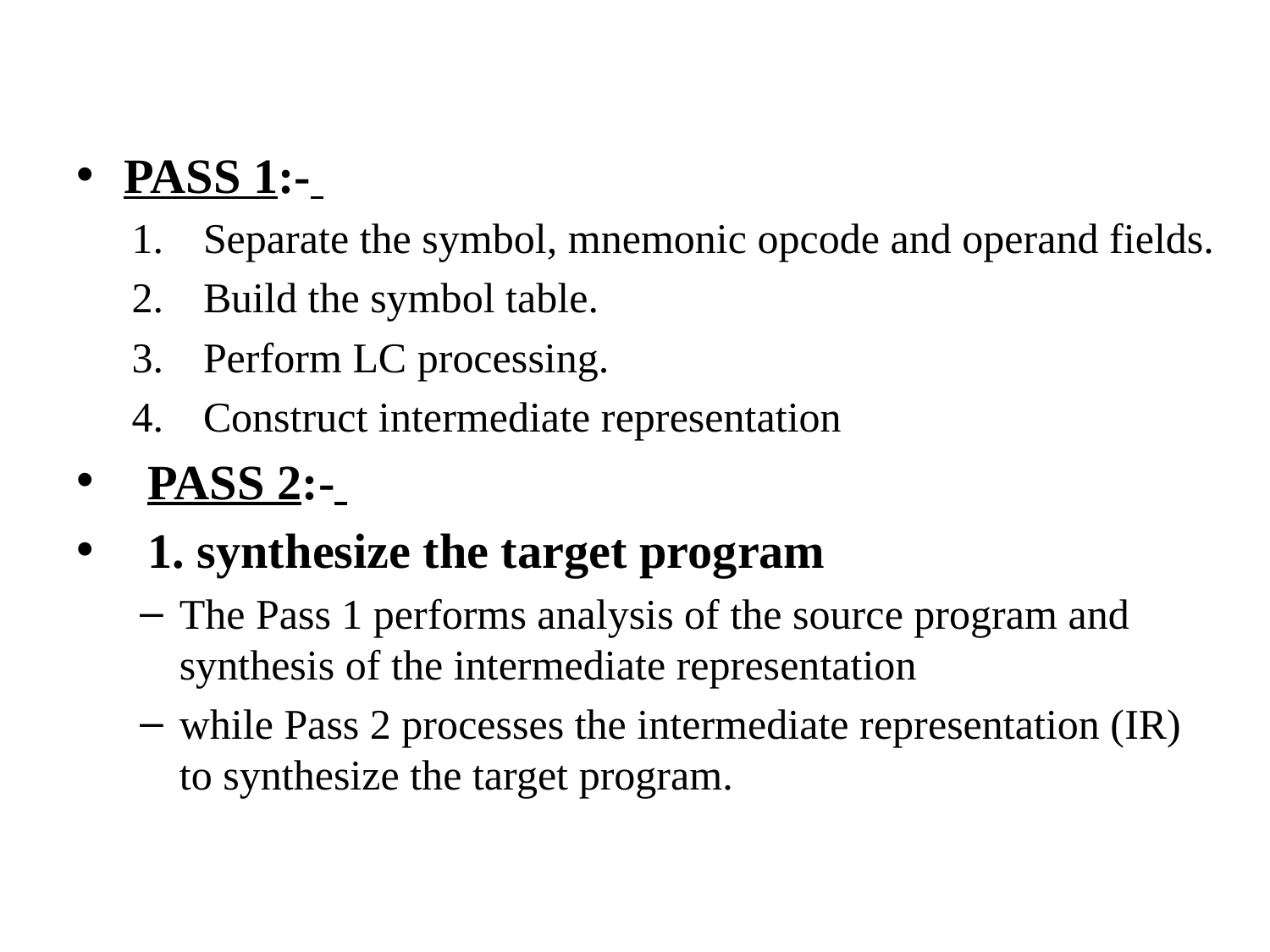

PASS 1:-
Separate the symbol, mnemonic opcode and operand fields.
Build the symbol table.
Perform LC processing.
Construct intermediate representation
PASS 2:-
1. synthesize the target program
The Pass 1 performs analysis of the source program and synthesis of the intermediate representation
while Pass 2 processes the intermediate representation (IR) to synthesize the target program.